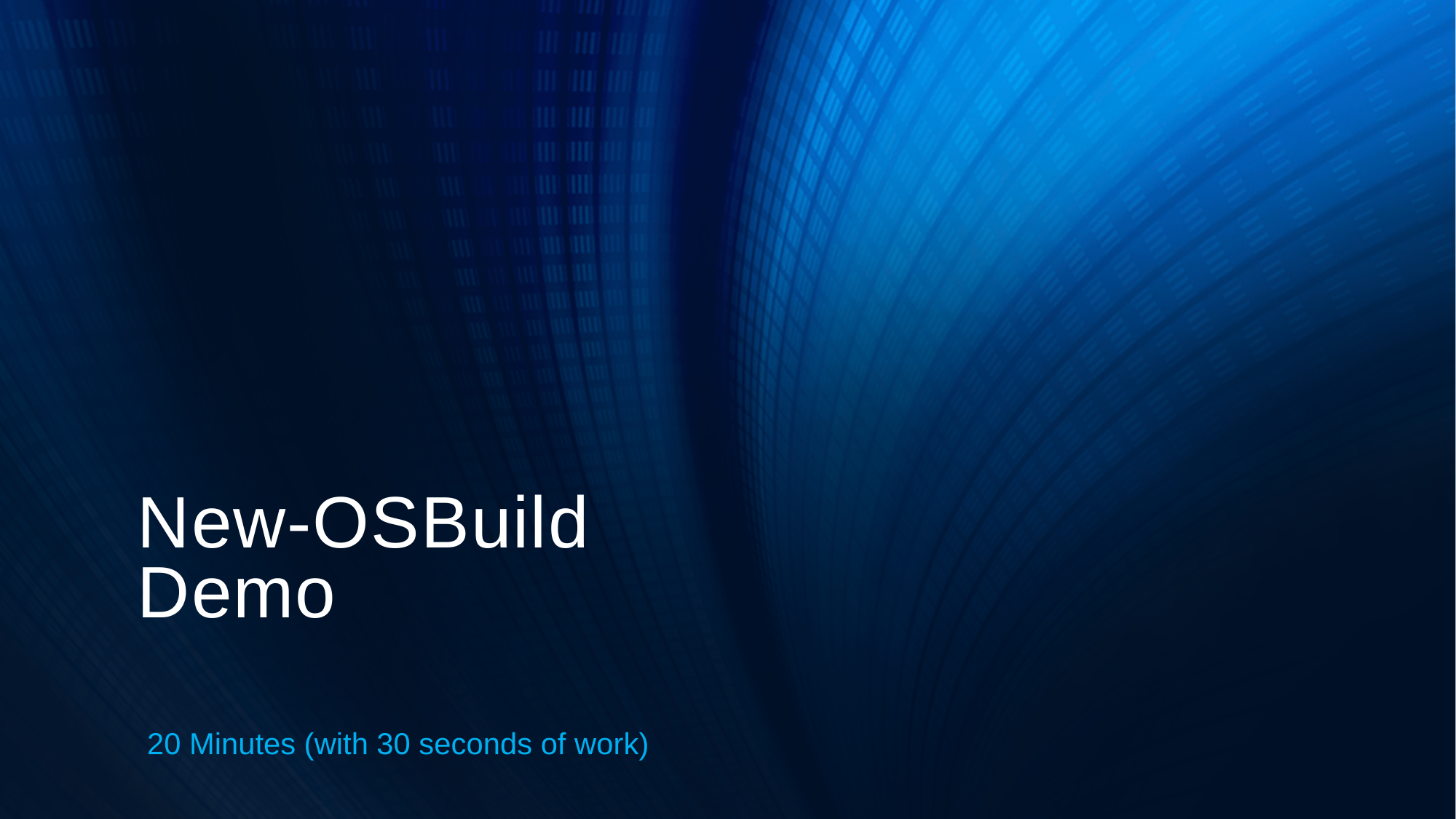

# New-OSBuild Demo
20 Minutes (with 30 seconds of work)